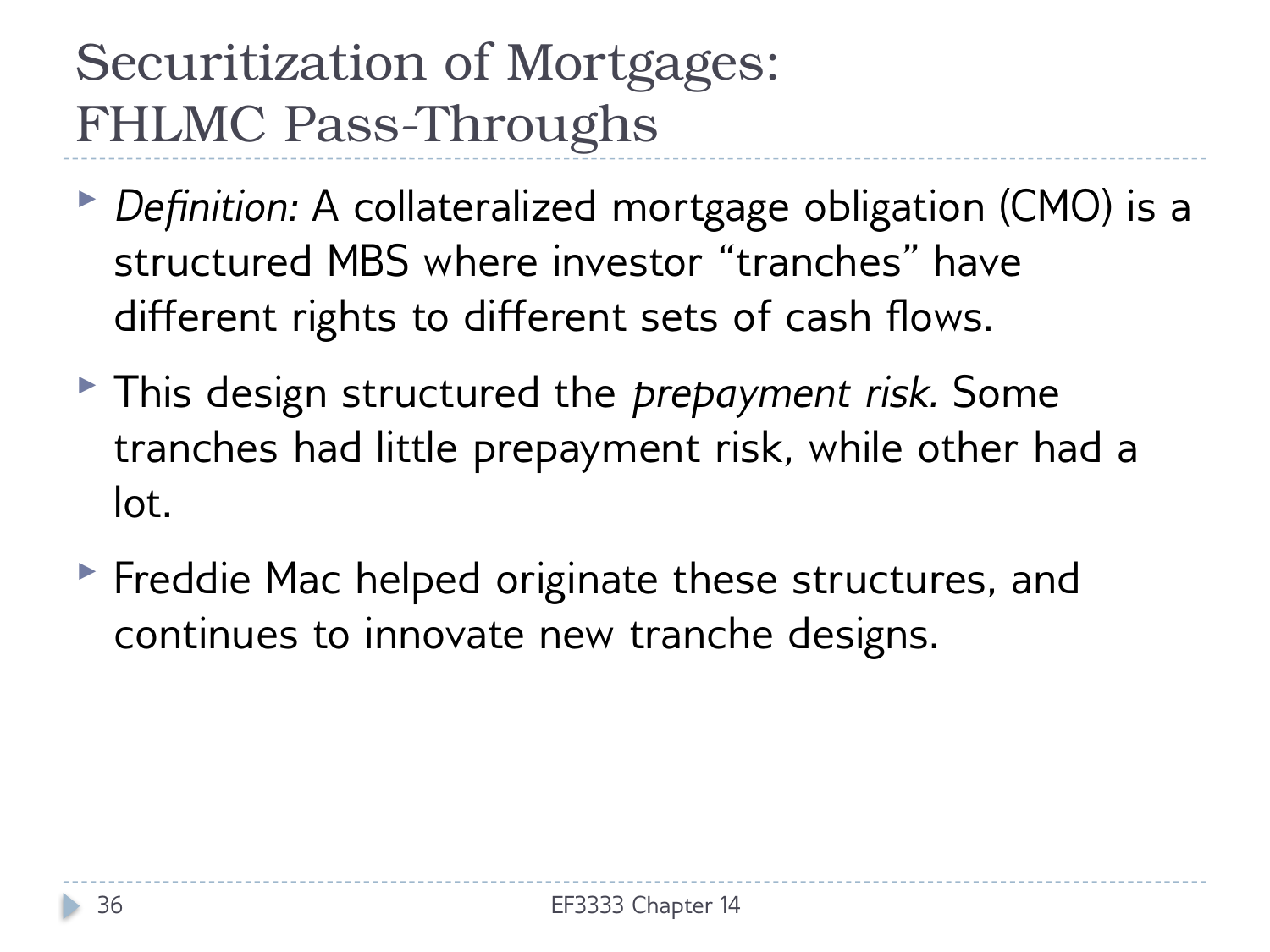

# Securitization of Mortgages: FHLMC Pass-Throughs
Definition: A collateralized mortgage obligation (CMO) is a structured MBS where investor “tranches” have different rights to different sets of cash flows.
This design structured the prepayment risk. Some tranches had little prepayment risk, while other had a lot.
Freddie Mac helped originate these structures, and continues to innovate new tranche designs.
36
EF3333 Chapter 14